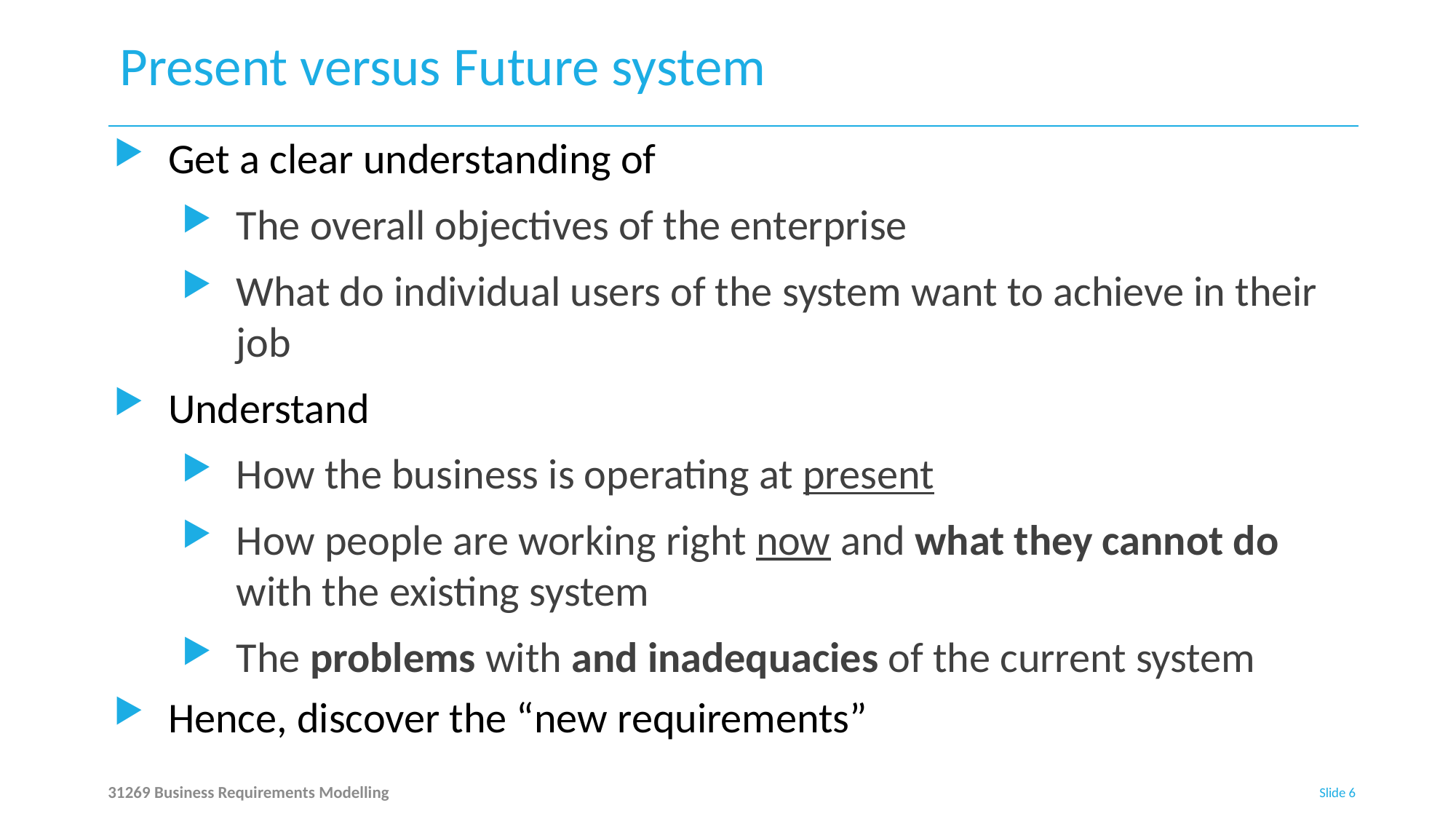

# Present versus Future system
Get a clear understanding of
The overall objectives of the enterprise
What do individual users of the system want to achieve in their job
Understand
How the business is operating at present
How people are working right now and what they cannot do with the existing system
The problems with and inadequacies of the current system
Hence, discover the “new requirements”
31269 Business Requirements Modelling
Slide 6